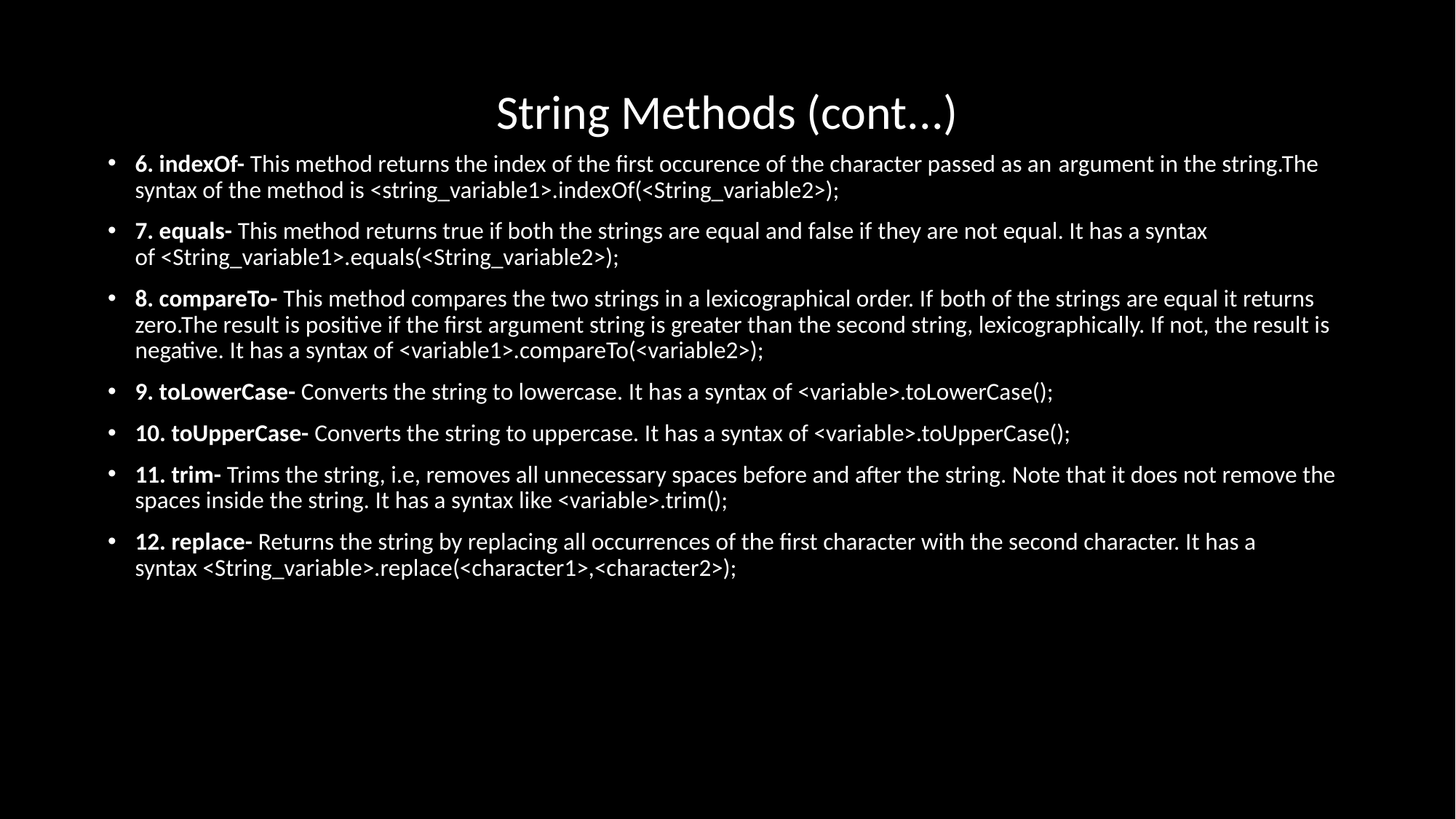

# String Methods (cont...)
6. indexOf- This method returns the index of the first occurence of the character passed as an argument in the string.The syntax of the method is <string_variable1>.indexOf(<String_variable2>);
7. equals- This method returns true if both the strings are equal and false if they are not equal. It has a syntax of <String_variable1>.equals(<String_variable2>);
8. compareTo- This method compares the two strings in a lexicographical order. If both of the strings are equal it returns zero.The result is positive if the first argument string is greater than the second string, lexicographically. If not, the result is negative. It has a syntax of <variable1>.compareTo(<variable2>);
9. toLowerCase- Converts the string to lowercase. It has a syntax of <variable>.toLowerCase();
10. toUpperCase- Converts the string to uppercase. It has a syntax of <variable>.toUpperCase();
11. trim- Trims the string, i.e, removes all unnecessary spaces before and after the string. Note that it does not remove the spaces inside the string. It has a syntax like <variable>.trim();
12. replace- Returns the string by replacing all occurrences of the first character with the second character. It has a syntax <String_variable>.replace(<character1>,<character2>);